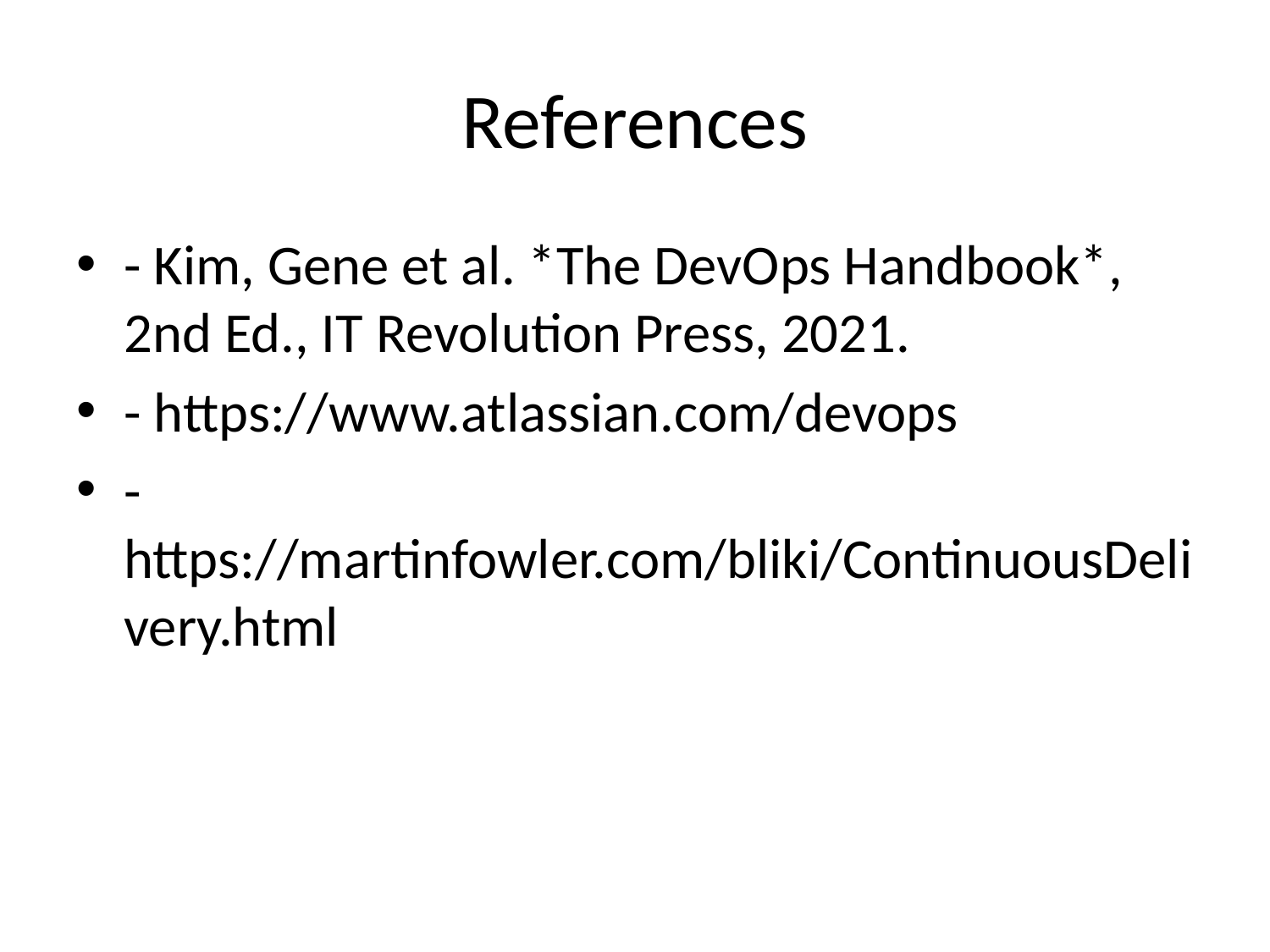

# References
- Kim, Gene et al. *The DevOps Handbook*, 2nd Ed., IT Revolution Press, 2021.
- https://www.atlassian.com/devops
- https://martinfowler.com/bliki/ContinuousDelivery.html